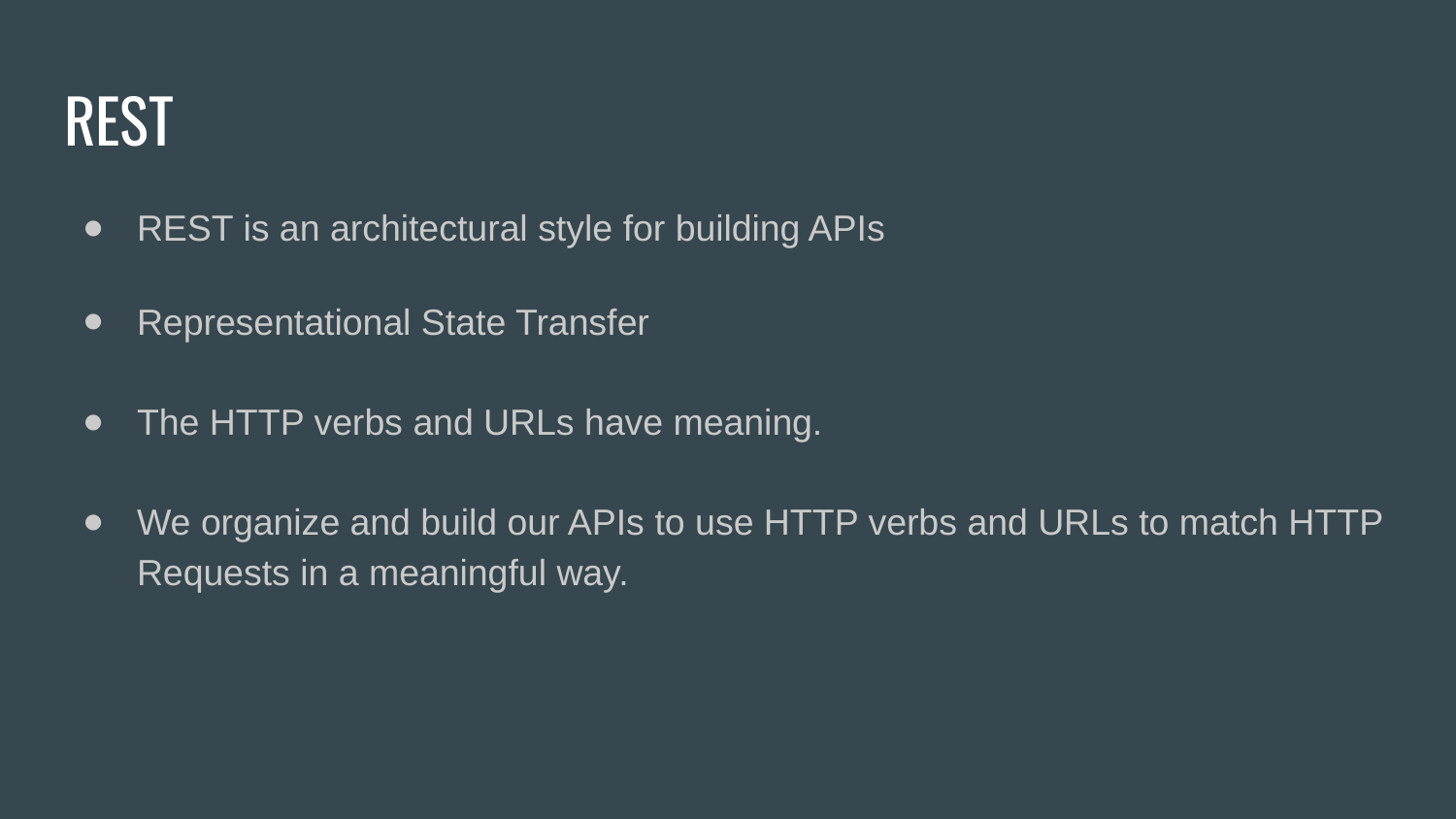

# REST

REST is an architectural style for building APIs
Representational State Transfer
The HTTP verbs and URLs have meaning.
We organize and build our APIs to use HTTP verbs and URLs to match HTTP Requests in a meaningful way.